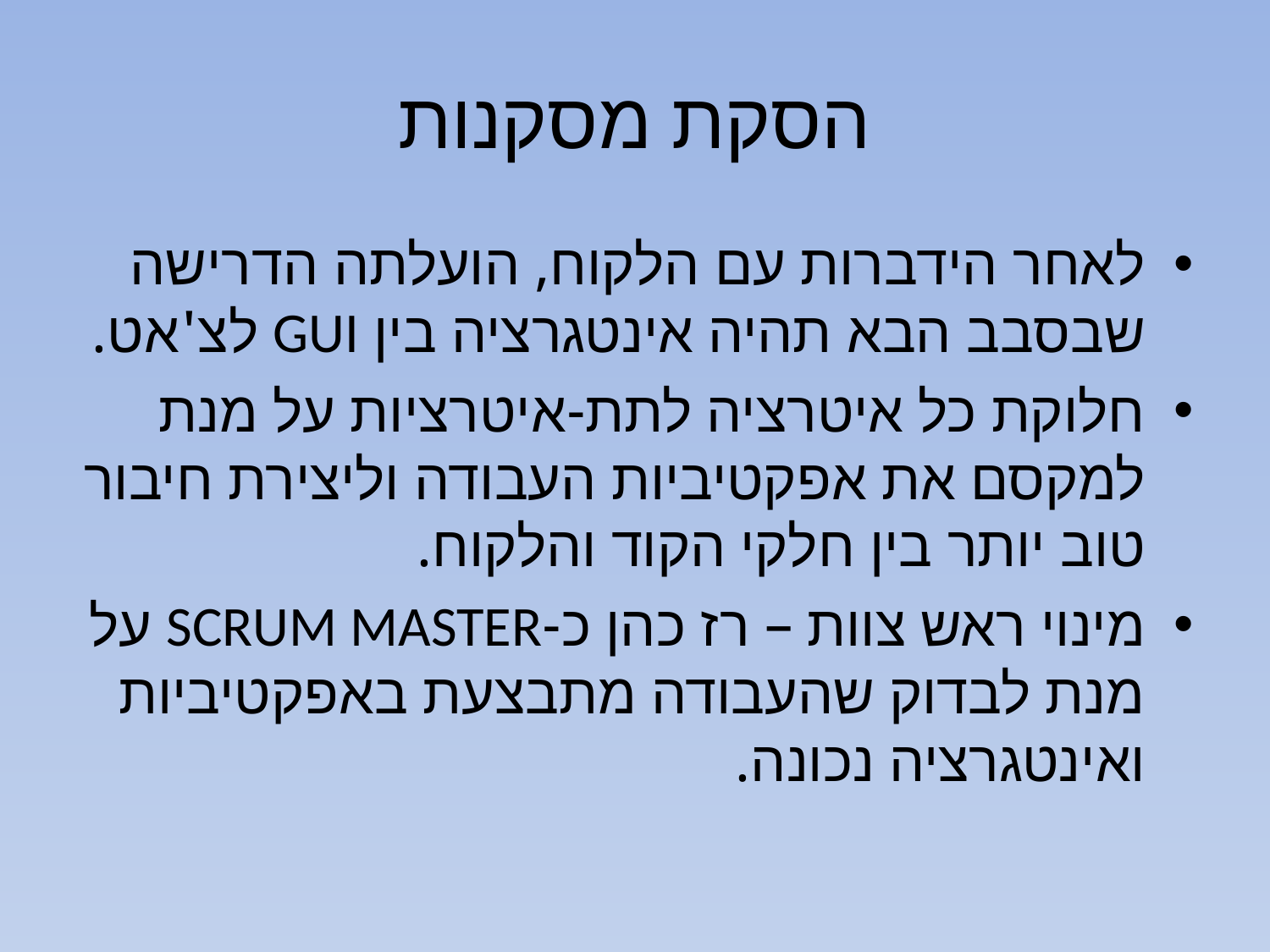

# הסקת מסקנות
לאחר הידברות עם הלקוח, הועלתה הדרישה שבסבב הבא תהיה אינטגרציה בין GUI לצ'אט.
חלוקת כל איטרציה לתת-איטרציות על מנת למקסם את אפקטיביות העבודה וליצירת חיבור טוב יותר בין חלקי הקוד והלקוח.
מינוי ראש צוות – רז כהן כ-SCRUM MASTER על מנת לבדוק שהעבודה מתבצעת באפקטיביות ואינטגרציה נכונה.